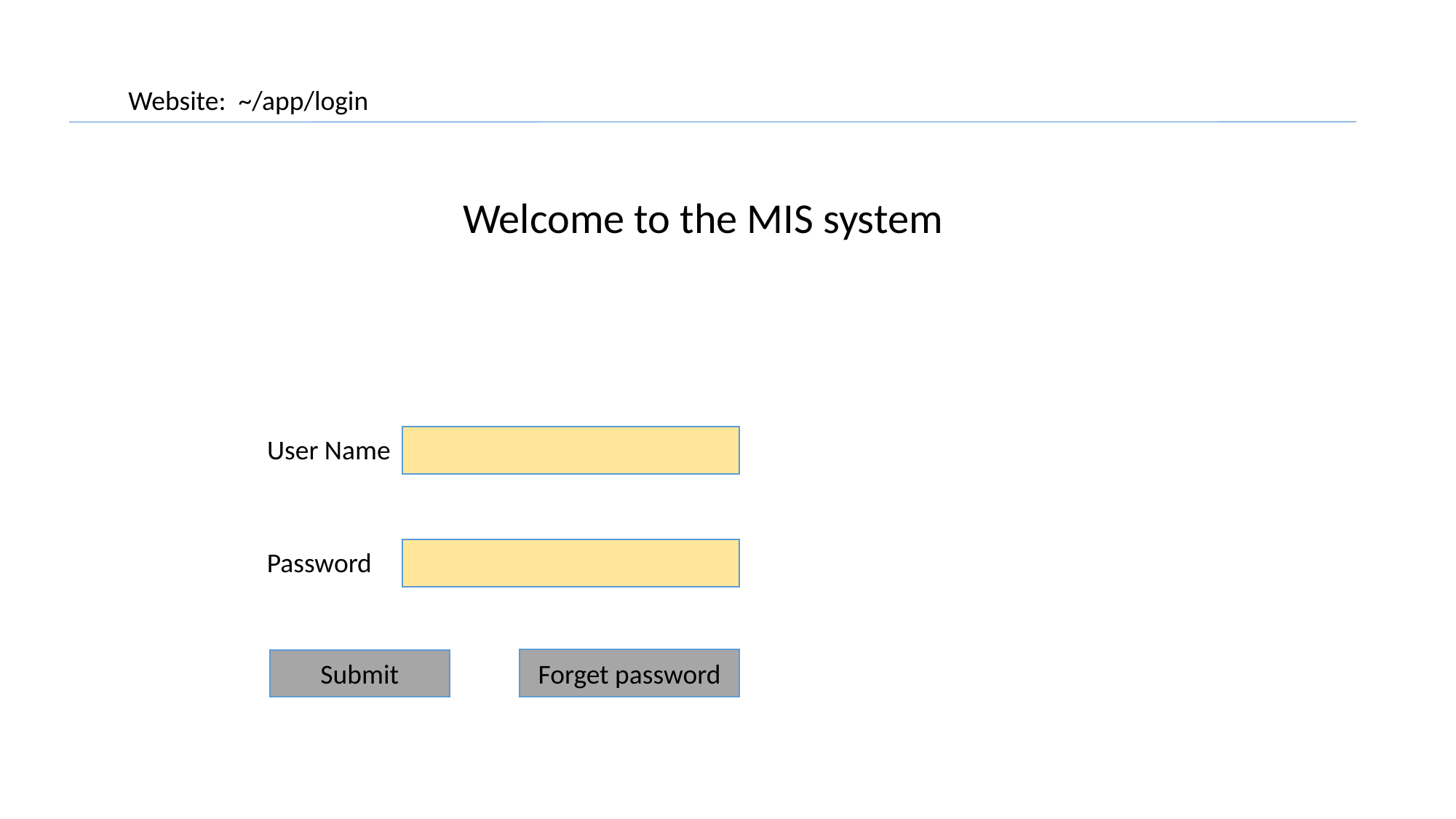

Website:  ~/app/login
Welcome to the MIS system
User Name

Password

Forget password
Submit